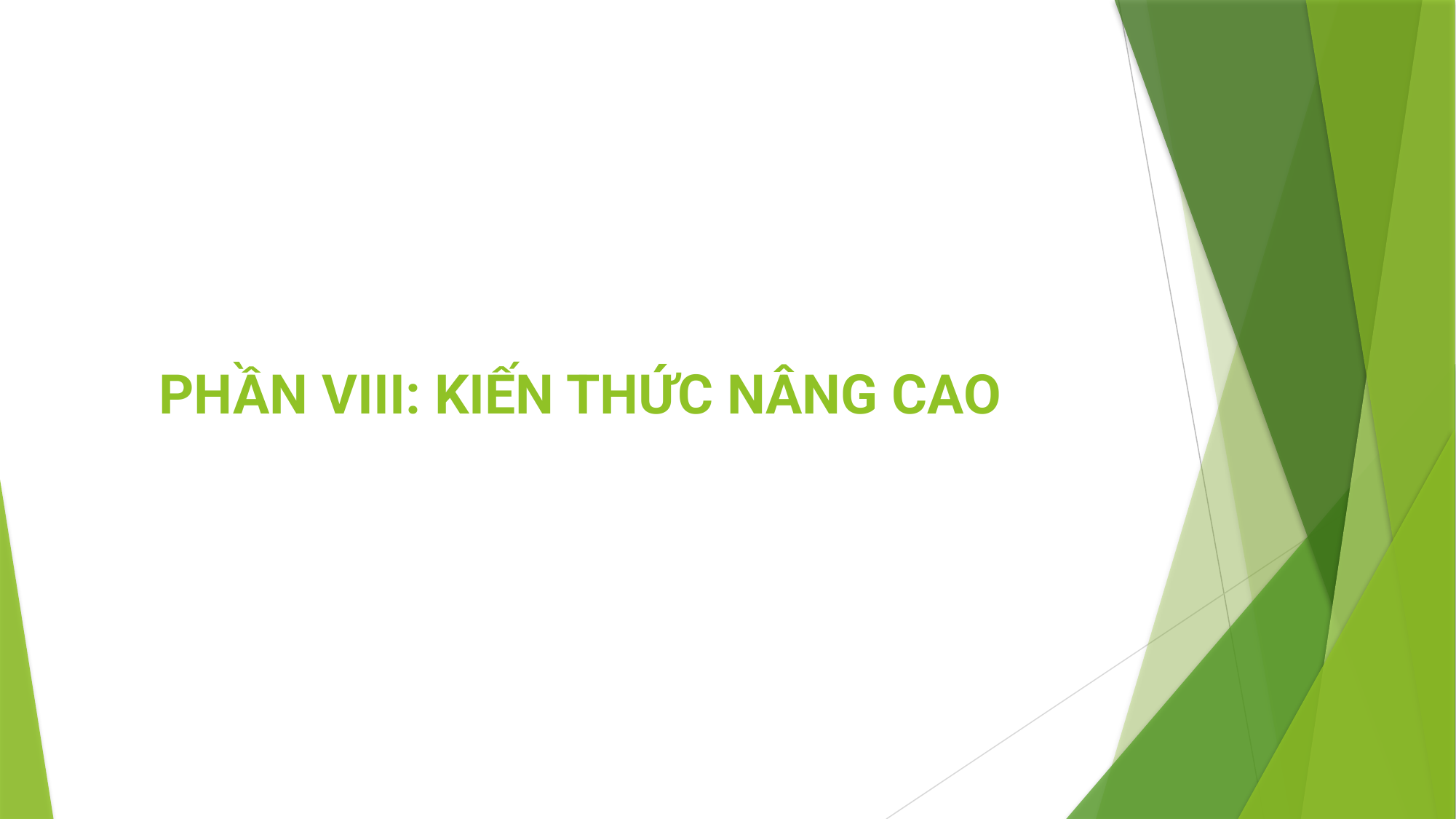

# PHẦN VIII: KIẾN THỨC NÂNG CAO